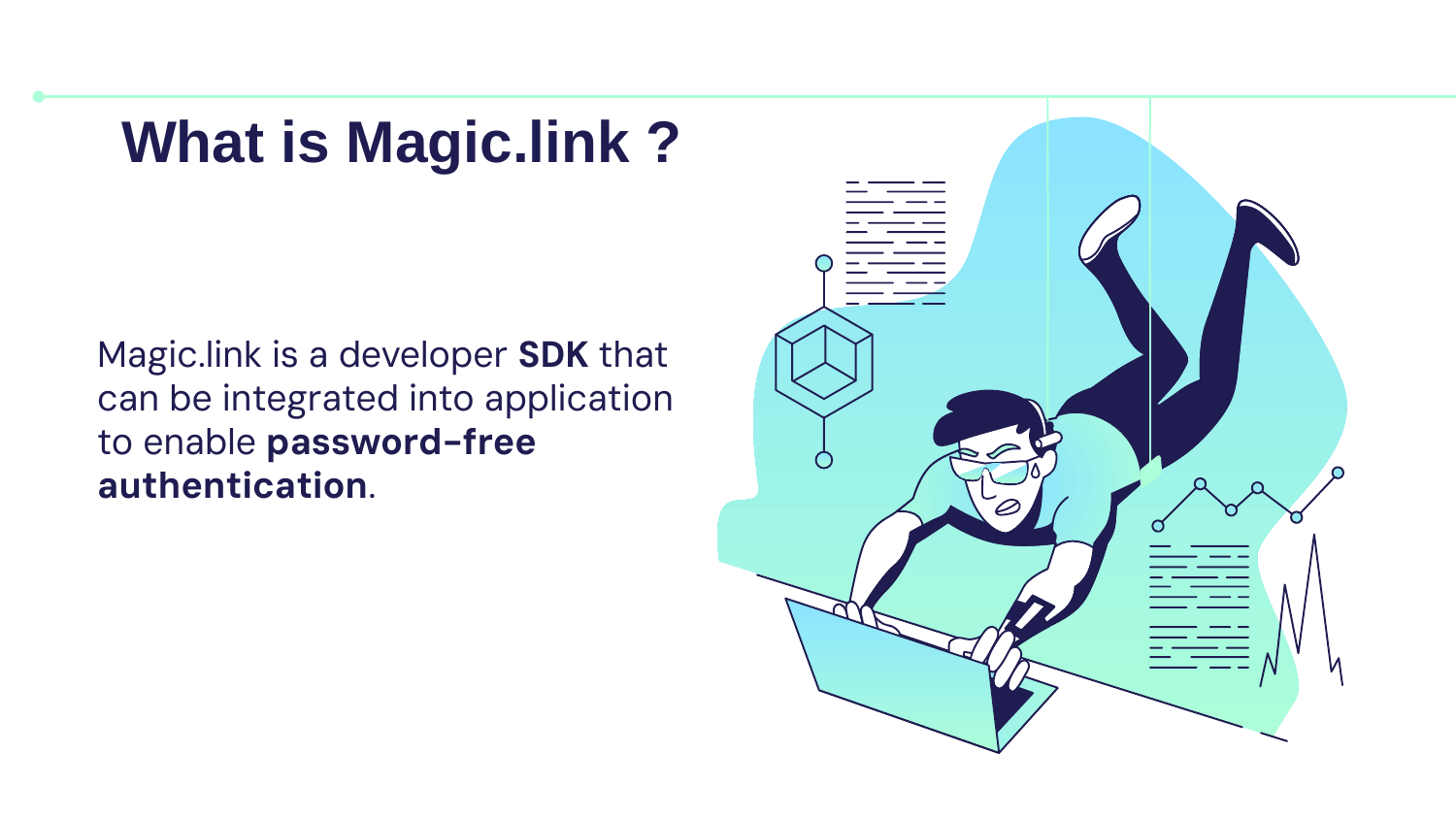

# What is Magic.link ?

Magic.link is a developer SDK that can be integrated into application to enable password-free authentication.